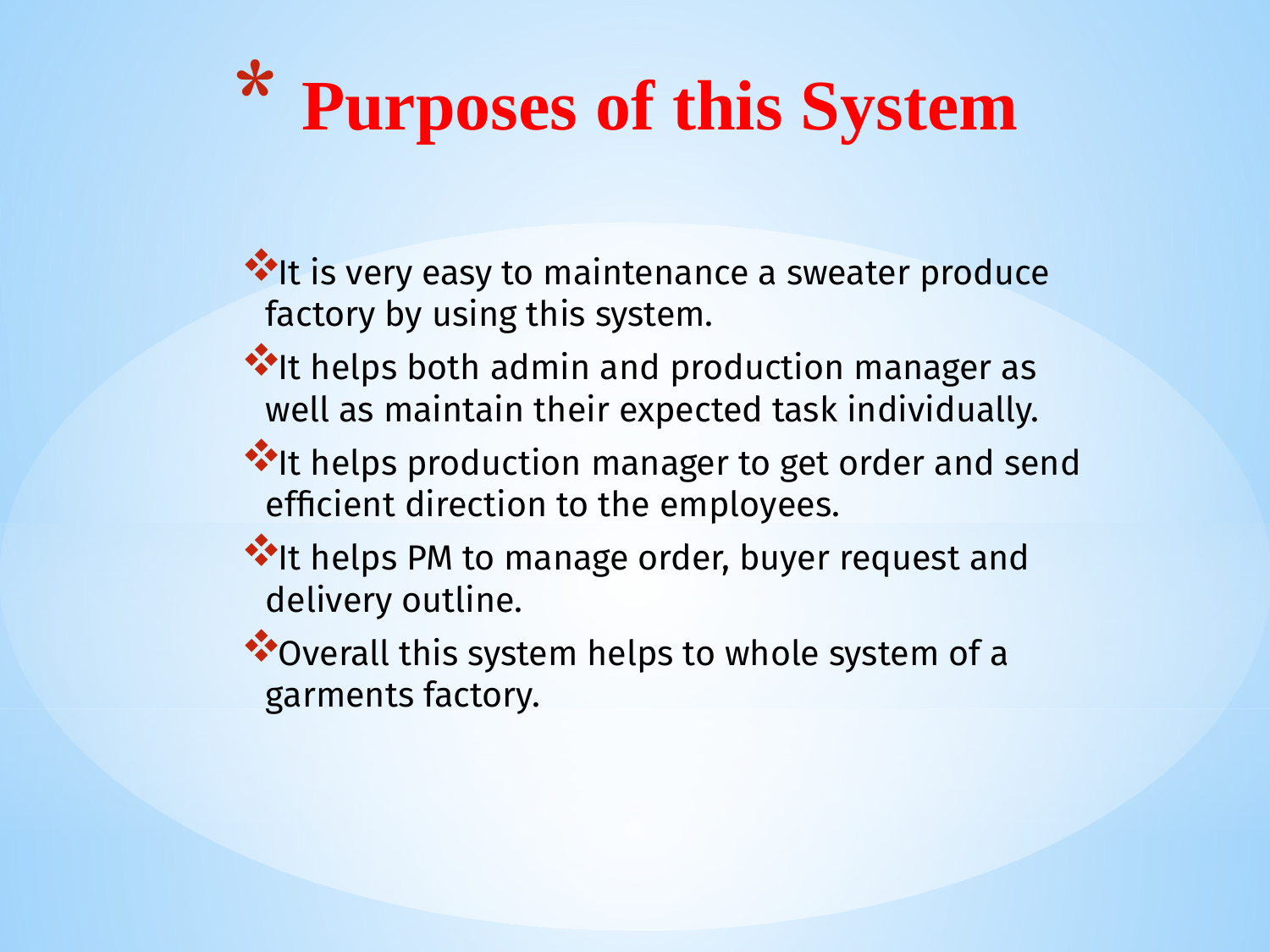

# Purposes of this System
It is very easy to maintenance a sweater produce factory by using this system.
It helps both admin and production manager as well as maintain their expected task individually.
It helps production manager to get order and send efficient direction to the employees.
It helps PM to manage order, buyer request and delivery outline.
Overall this system helps to whole system of a garments factory.